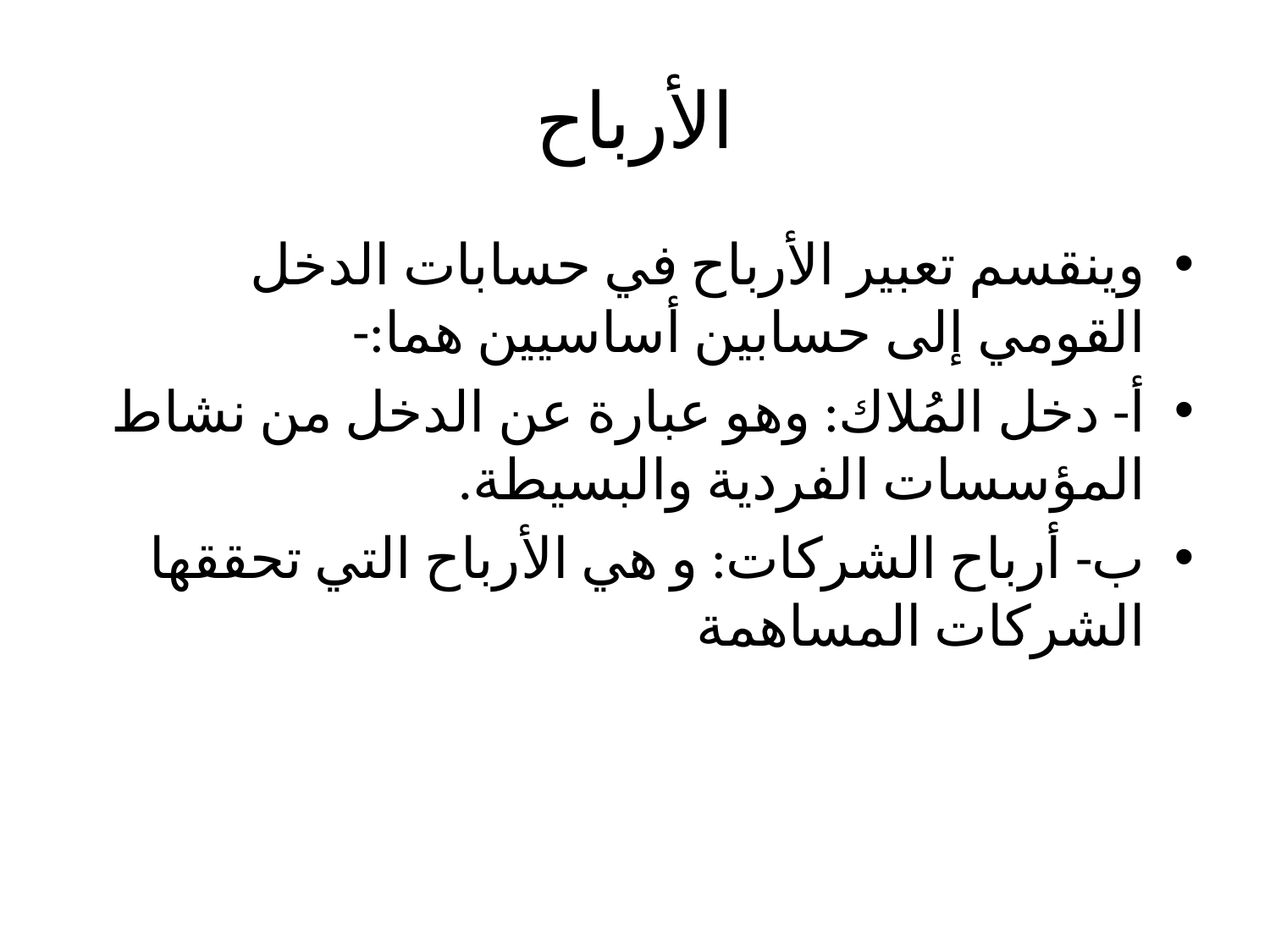

# الأرباح
وينقسم تعبير الأرباح في حسابات الدخل القومي إلى حسابين أساسيين هما:-
أ- دخل المُلاك: وهو عبارة عن الدخل من نشاط المؤسسات الفردية والبسيطة.
ب- أرباح الشركات: و هي الأرباح التي تحققها الشركات المساهمة